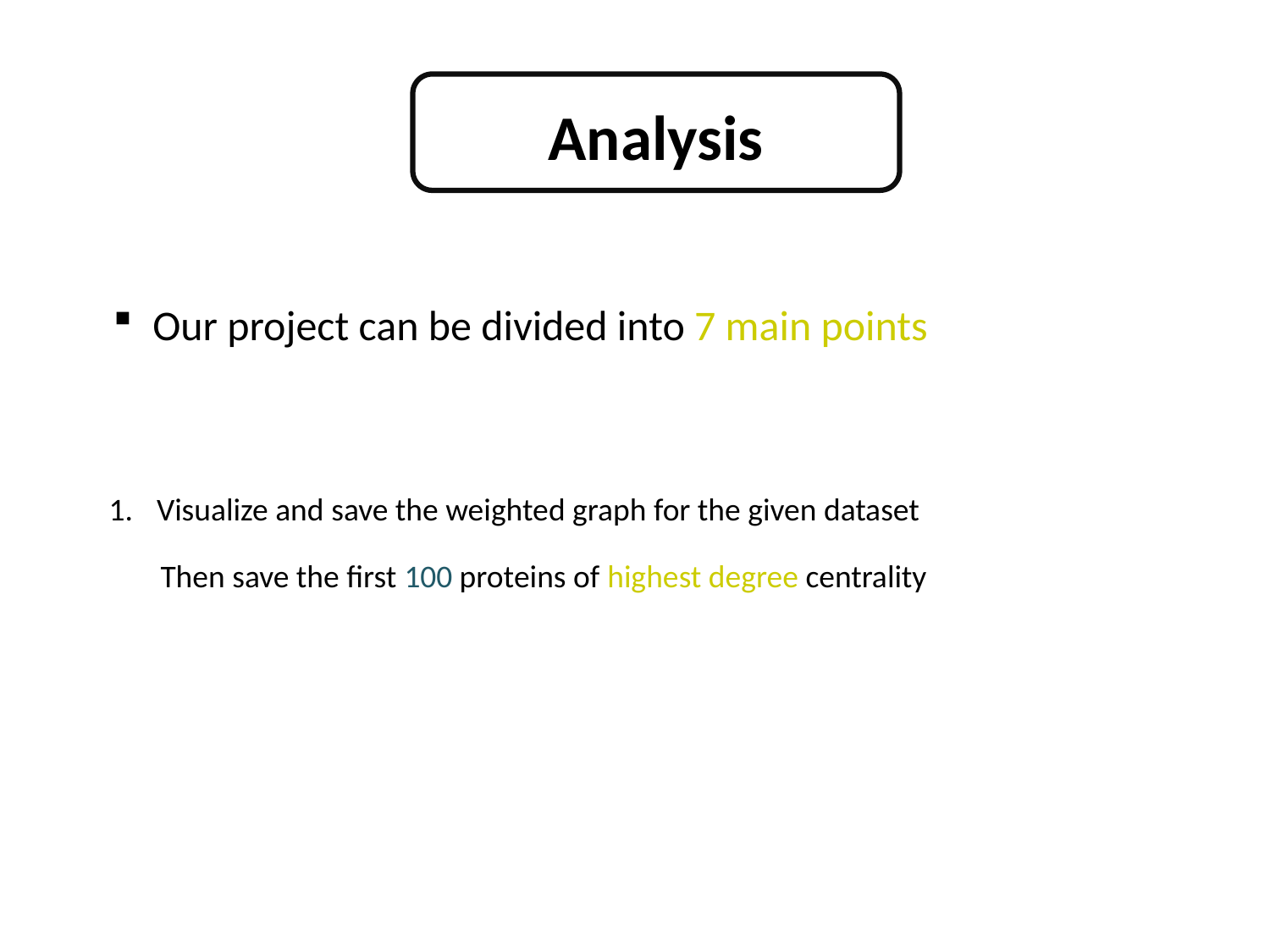

Analysis

Our project can be divided into 7 main points
Visualize and save the weighted graph for the given dataset
Then save the first 100 proteins of highest degree centrality